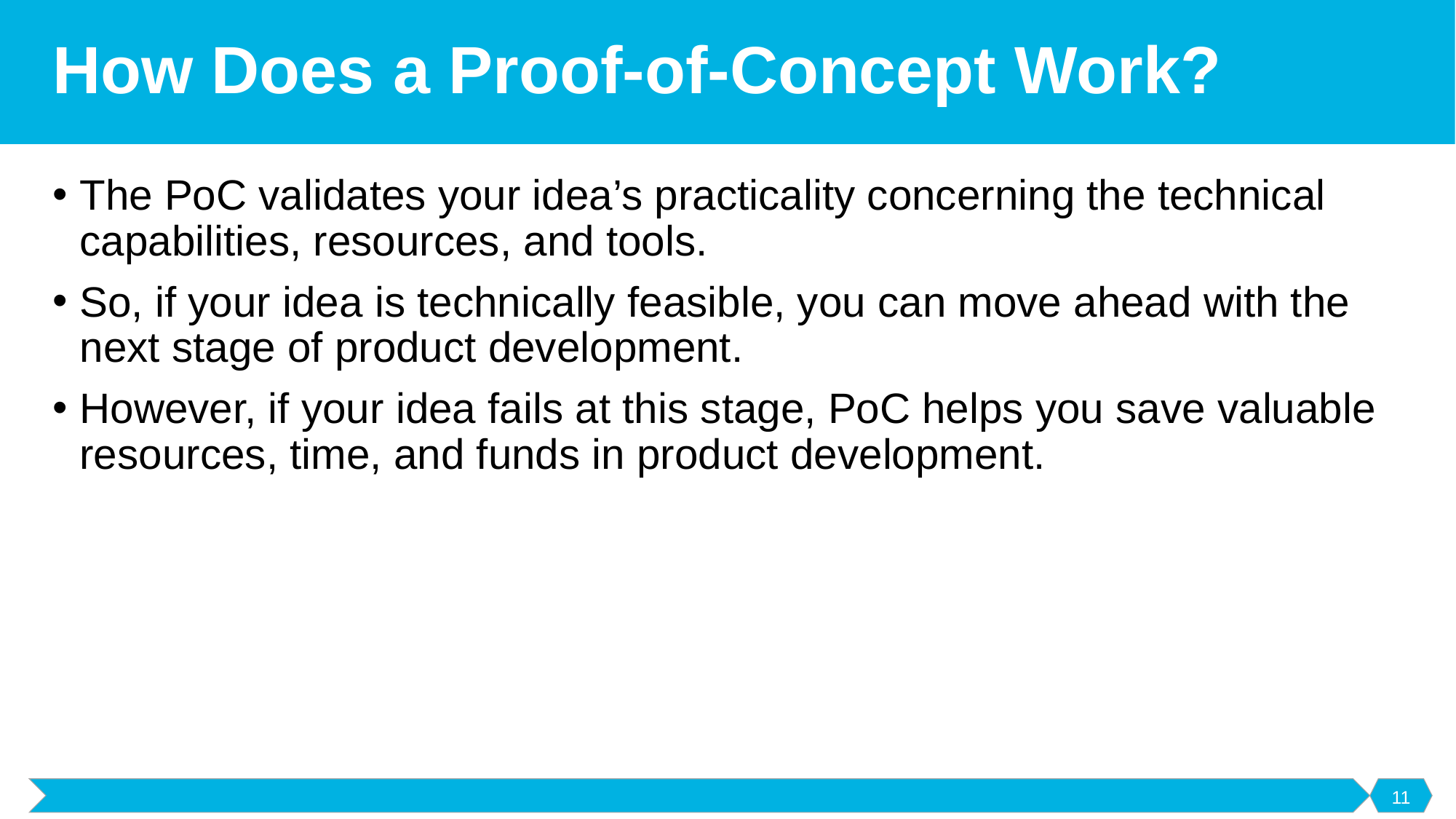

# How Does a Proof-of-Concept Work?
The PoC validates your idea’s practicality concerning the technical capabilities, resources, and tools.
So, if your idea is technically feasible, you can move ahead with the next stage of product development.
However, if your idea fails at this stage, PoC helps you save valuable resources, time, and funds in product development.
11